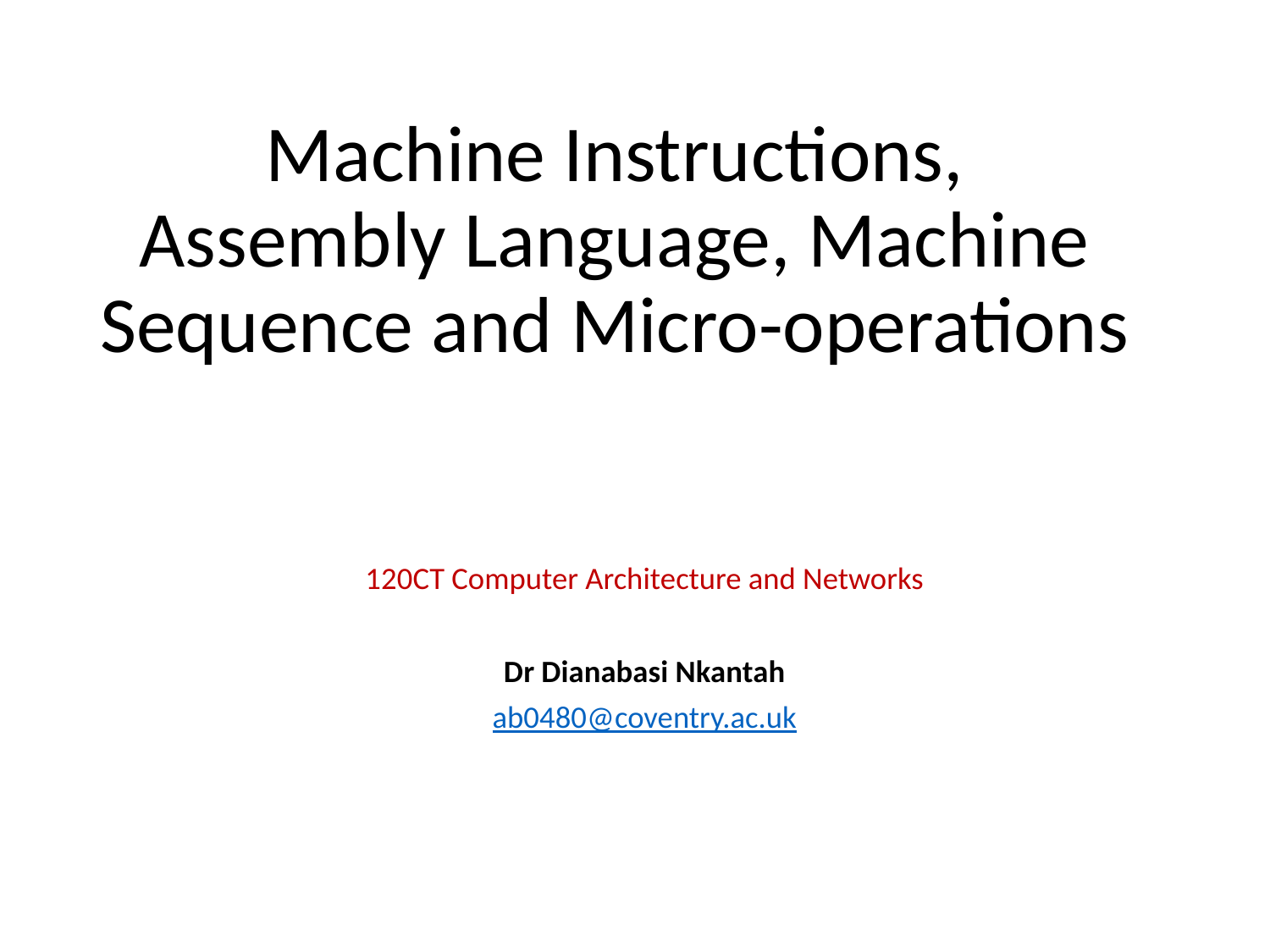

# Machine Instructions, Assembly Language, Machine Sequence and Micro-operations
120CT Computer Architecture and Networks

Dr Dianabasi Nkantah
ab0480@coventry.ac.uk